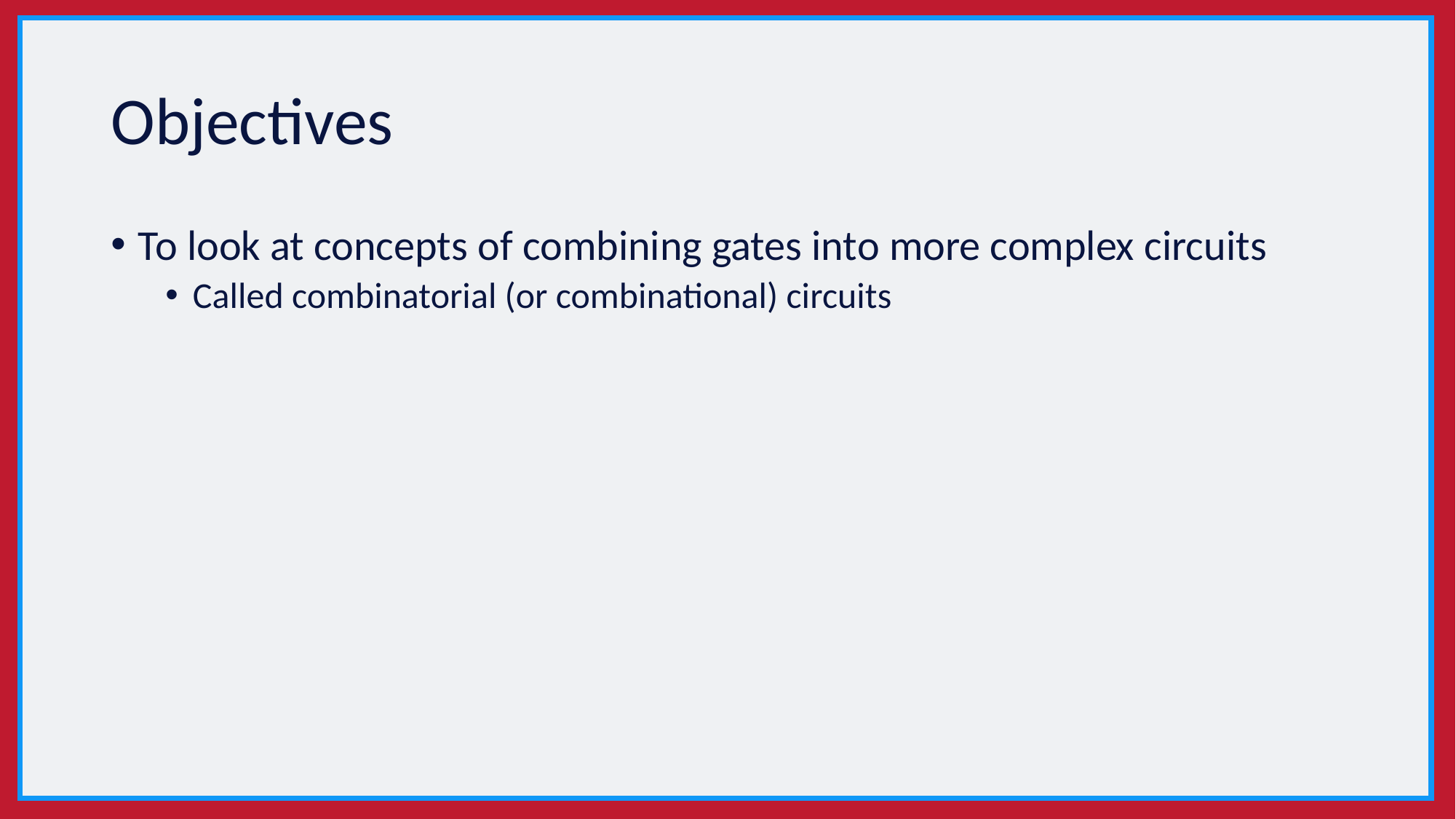

# Objectives
To look at concepts of combining gates into more complex circuits
Called combinatorial (or combinational) circuits